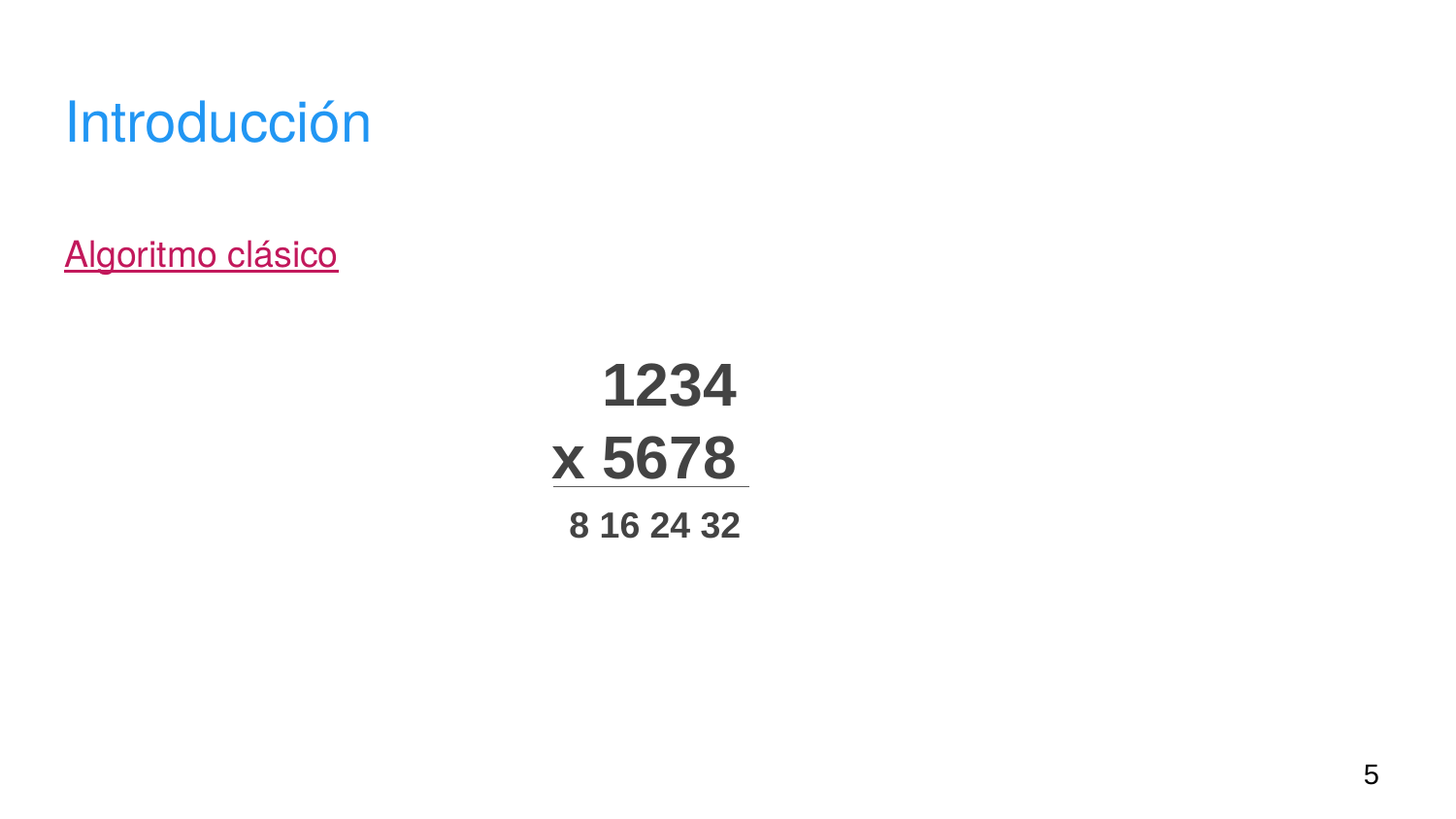

# Introducción
Algoritmo clásico
   1234
x 5678

8 16 24 32
5